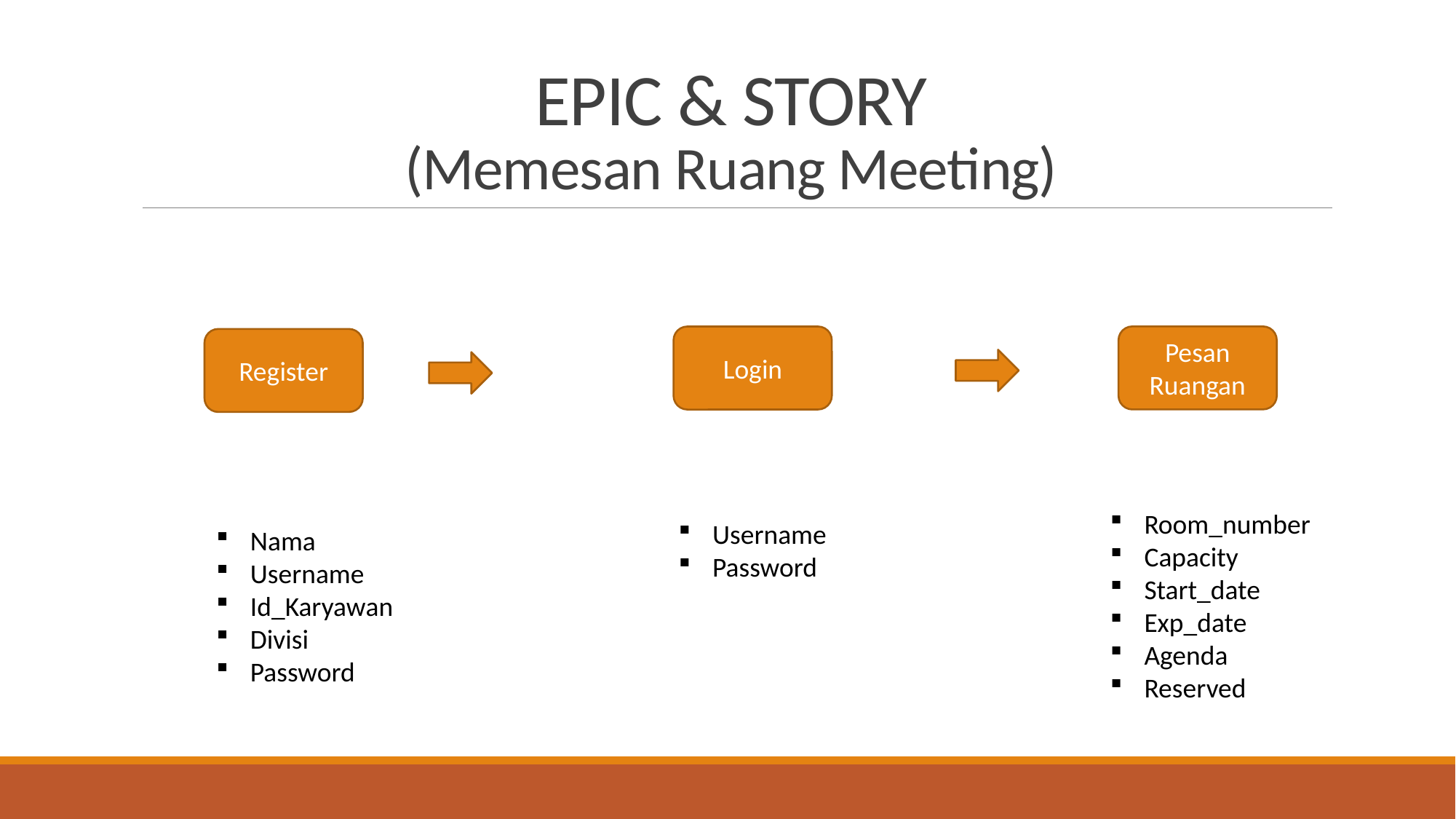

# EPIC & STORY (Memesan Ruang Meeting)
Pesan Ruangan
Login
Register

Room_number
Capacity
Start_date
Exp_date
Agenda
Reserved
Username
Password
Nama
Username
Id_Karyawan
Divisi
Password